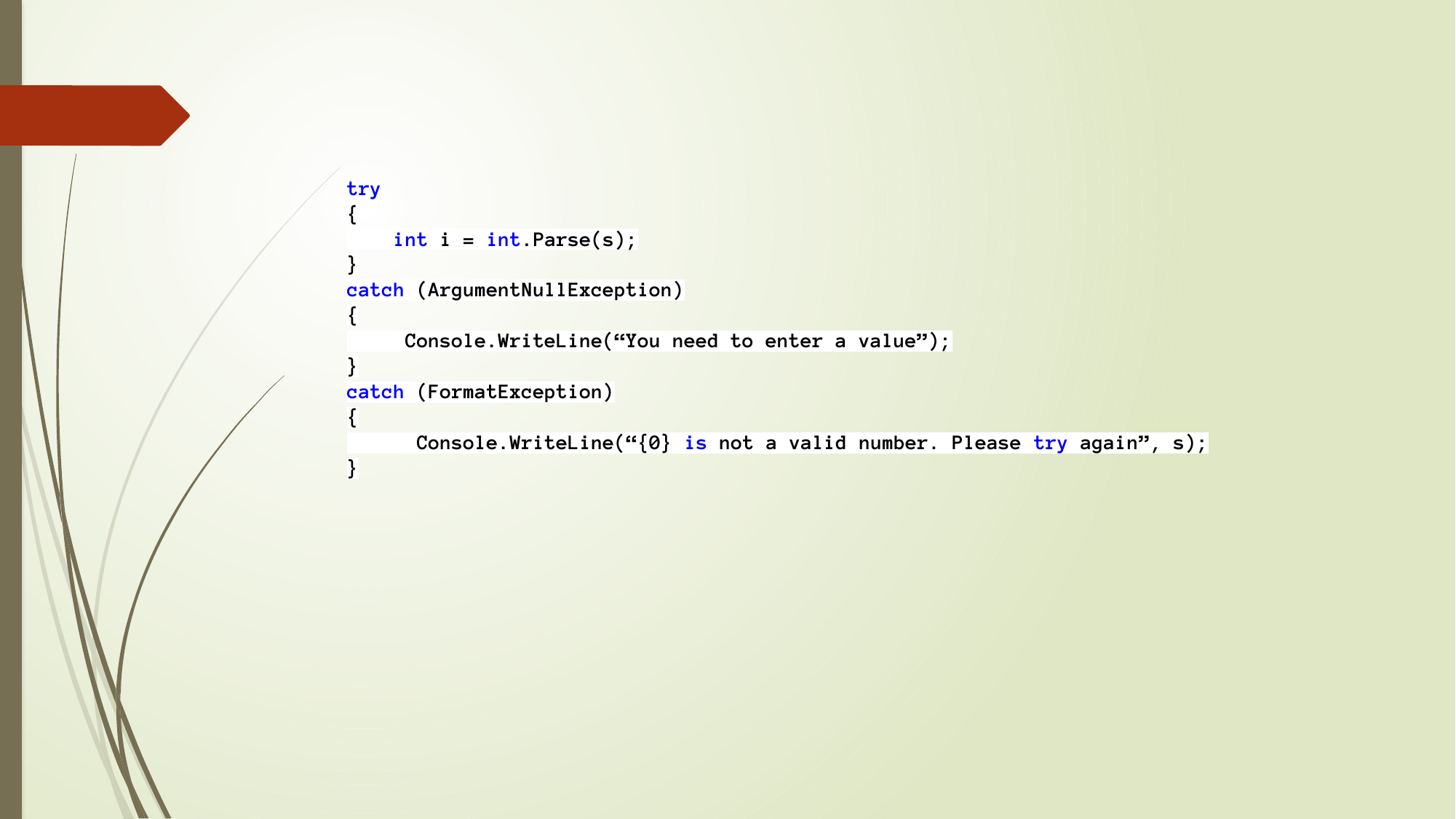

try
{
    int i = int.Parse(s);
}
catch (ArgumentNullException)
{
     Console.WriteLine(“You need to enter a value”);
}
catch (FormatException)
{
      Console.WriteLine(“{0} is not a valid number. Please try again”, s);
}